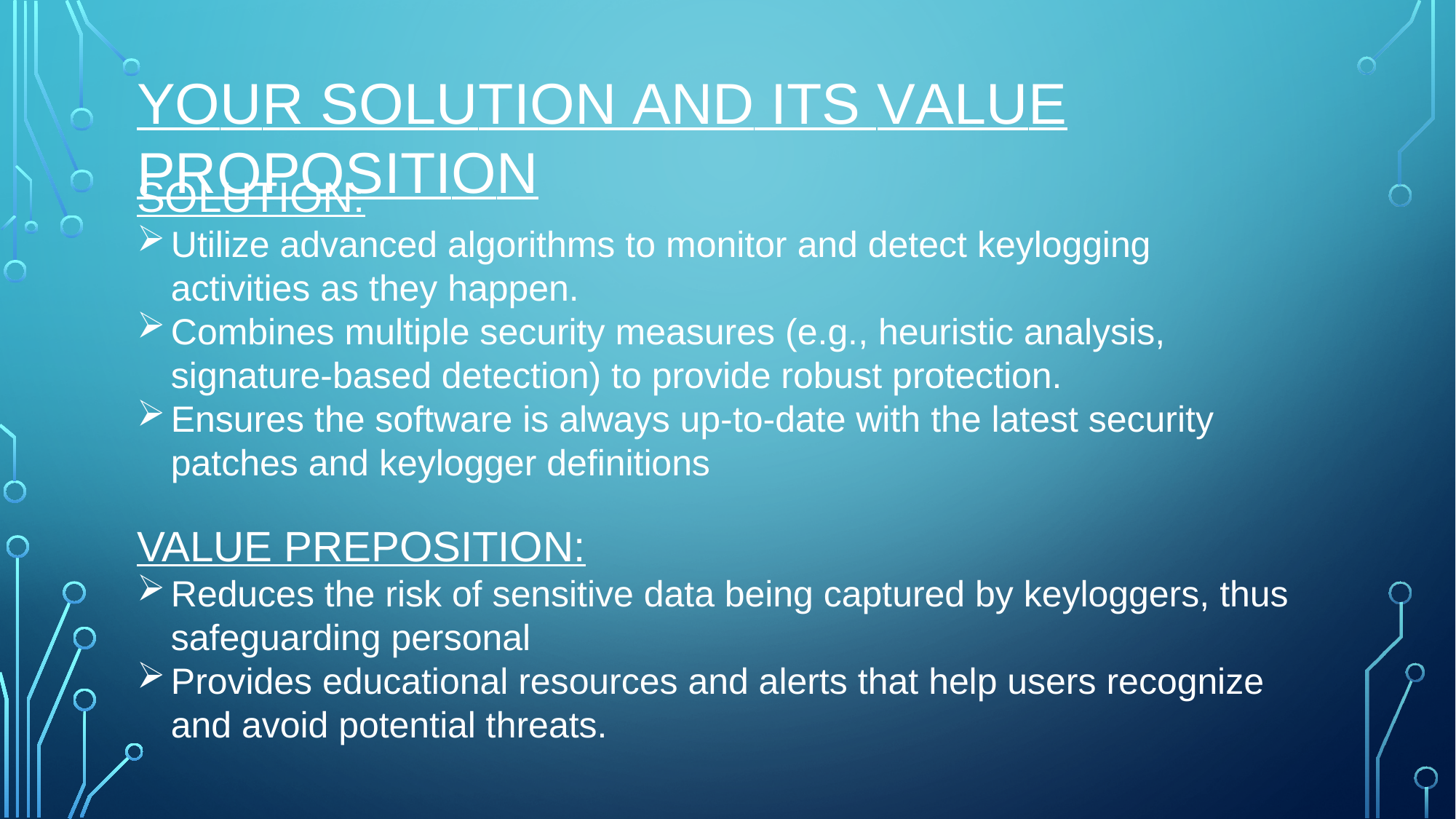

YOUR SOLUTION AND ITS VALUE PROPOSITION
SOLUTION:
Utilize advanced algorithms to monitor and detect keylogging activities as they happen.
Combines multiple security measures (e.g., heuristic analysis, signature-based detection) to provide robust protection.
Ensures the software is always up-to-date with the latest security patches and keylogger definitions
VALUE PREPOSITION:
Reduces the risk of sensitive data being captured by keyloggers, thus safeguarding personal
Provides educational resources and alerts that help users recognize and avoid potential threats.